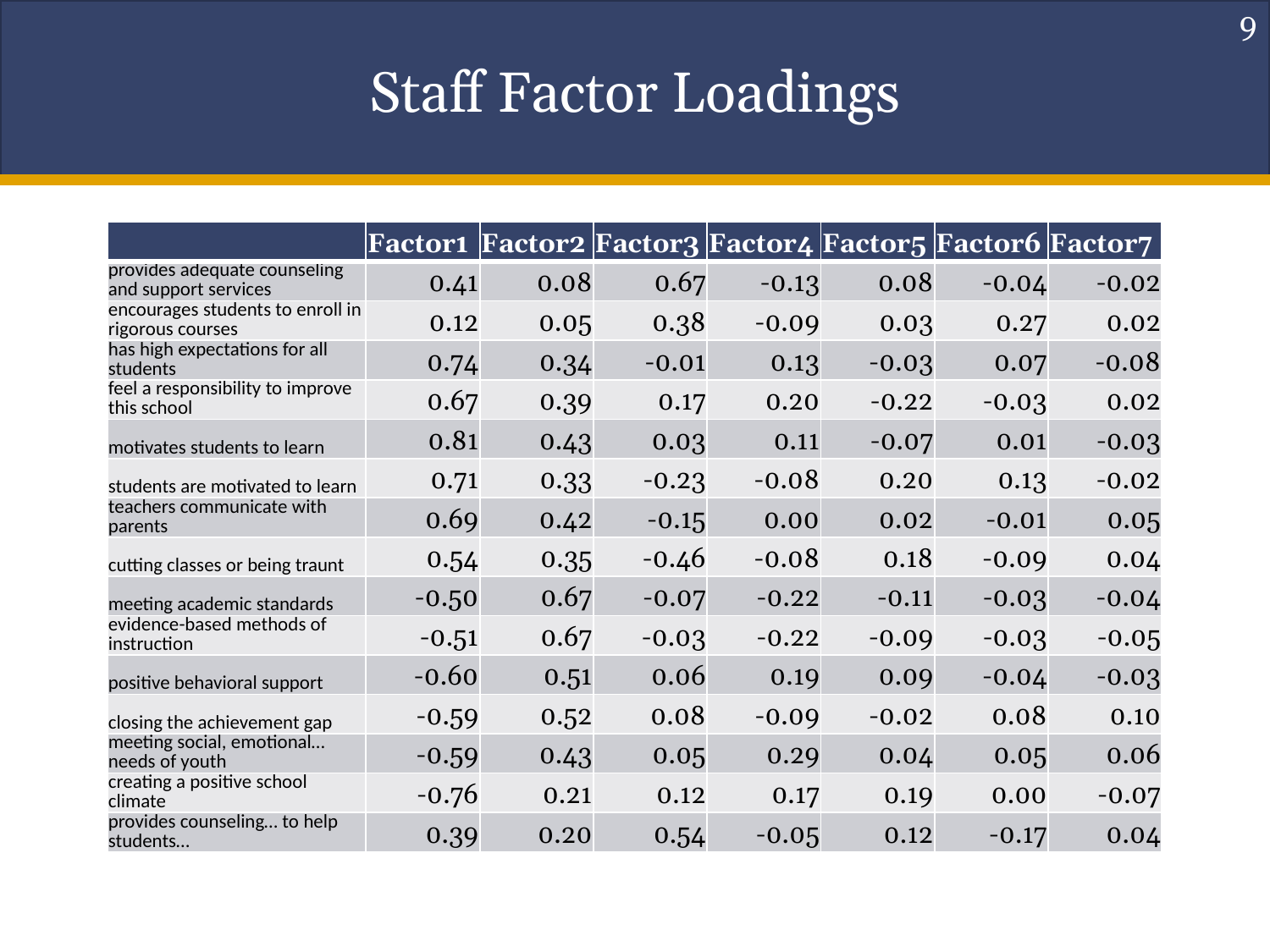

9
# Staff Factor Loadings
|  | Factor1 | Factor2 | Factor3 | Factor4 | Factor5 | Factor6 | Factor7 |
| --- | --- | --- | --- | --- | --- | --- | --- |
| provides adequate counseling and support services | 0.41 | 0.08 | 0.67 | -0.13 | 0.08 | -0.04 | -0.02 |
| encourages students to enroll in rigorous courses | 0.12 | 0.05 | 0.38 | -0.09 | 0.03 | 0.27 | 0.02 |
| has high expectations for all students | 0.74 | 0.34 | -0.01 | 0.13 | -0.03 | 0.07 | -0.08 |
| feel a responsibility to improve this school | 0.67 | 0.39 | 0.17 | 0.20 | -0.22 | -0.03 | 0.02 |
| motivates students to learn | 0.81 | 0.43 | 0.03 | 0.11 | -0.07 | 0.01 | -0.03 |
| students are motivated to learn | 0.71 | 0.33 | -0.23 | -0.08 | 0.20 | 0.13 | -0.02 |
| teachers communicate with parents | 0.69 | 0.42 | -0.15 | 0.00 | 0.02 | -0.01 | 0.05 |
| cutting classes or being traunt | 0.54 | 0.35 | -0.46 | -0.08 | 0.18 | -0.09 | 0.04 |
| meeting academic standards | -0.50 | 0.67 | -0.07 | -0.22 | -0.11 | -0.03 | -0.04 |
| evidence-based methods of instruction | -0.51 | 0.67 | -0.03 | -0.22 | -0.09 | -0.03 | -0.05 |
| positive behavioral support | -0.60 | 0.51 | 0.06 | 0.19 | 0.09 | -0.04 | -0.03 |
| closing the achievement gap | -0.59 | 0.52 | 0.08 | -0.09 | -0.02 | 0.08 | 0.10 |
| meeting social, emotional… needs of youth | -0.59 | 0.43 | 0.05 | 0.29 | 0.04 | 0.05 | 0.06 |
| creating a positive school climate | -0.76 | 0.21 | 0.12 | 0.17 | 0.19 | 0.00 | -0.07 |
| provides counseling… to help students… | 0.39 | 0.20 | 0.54 | -0.05 | 0.12 | -0.17 | 0.04 |